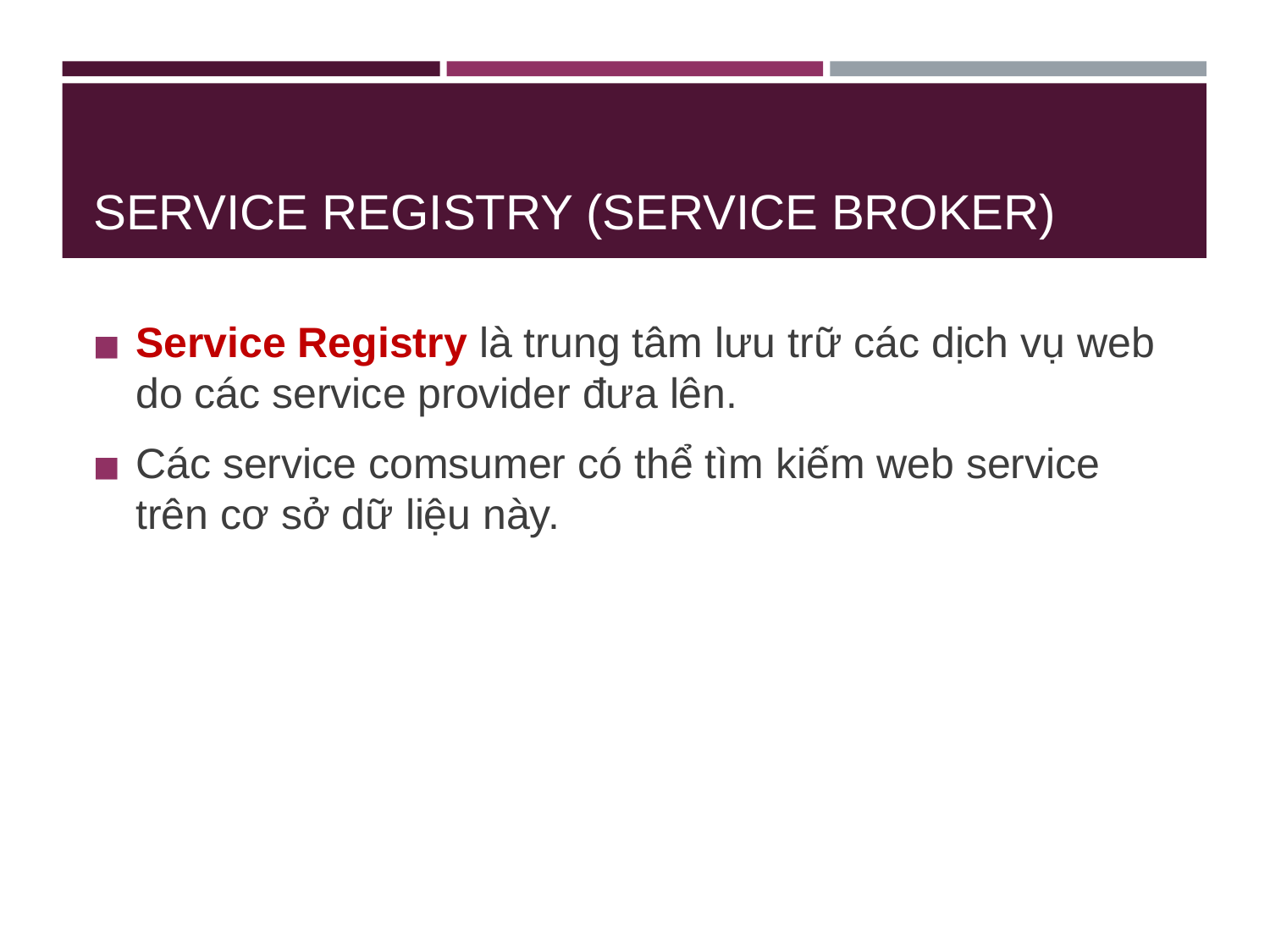

# SERVICE REGISTRY (SERVICE BROKER)
Service Registry là trung tâm lưu trữ các dịch vụ web do các service provider đưa lên.
Các service comsumer có thể tìm kiếm web service trên cơ sở dữ liệu này.